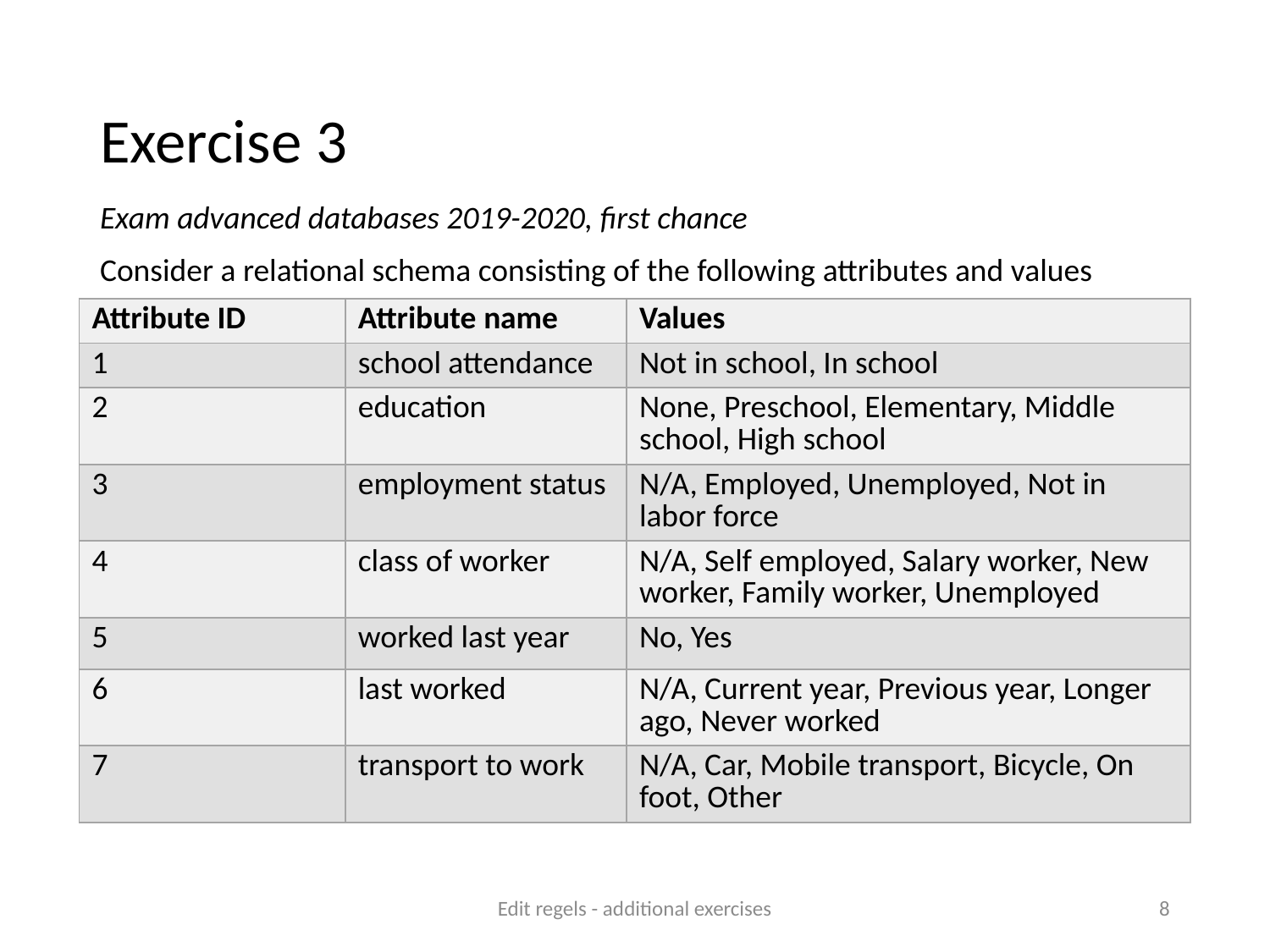

# Exercise 3
Exam advanced databases 2019-2020, first chance
Consider a relational schema consisting of the following attributes and values
| Attribute ID | Attribute name | Values |
| --- | --- | --- |
| 1 | school attendance | Not in school, In school |
| 2 | education | None, Preschool, Elementary, Middle school, High school |
| 3 | employment status | N/A, Employed, Unemployed, Not in labor force |
| 4 | class of worker | N/A, Self employed, Salary worker, New worker, Family worker, Unemployed |
| 5 | worked last year | No, Yes |
| 6 | last worked | N/A, Current year, Previous year, Longer ago, Never worked |
| 7 | transport to work | N/A, Car, Mobile transport, Bicycle, On foot, Other |
Edit regels - additional exercises
8